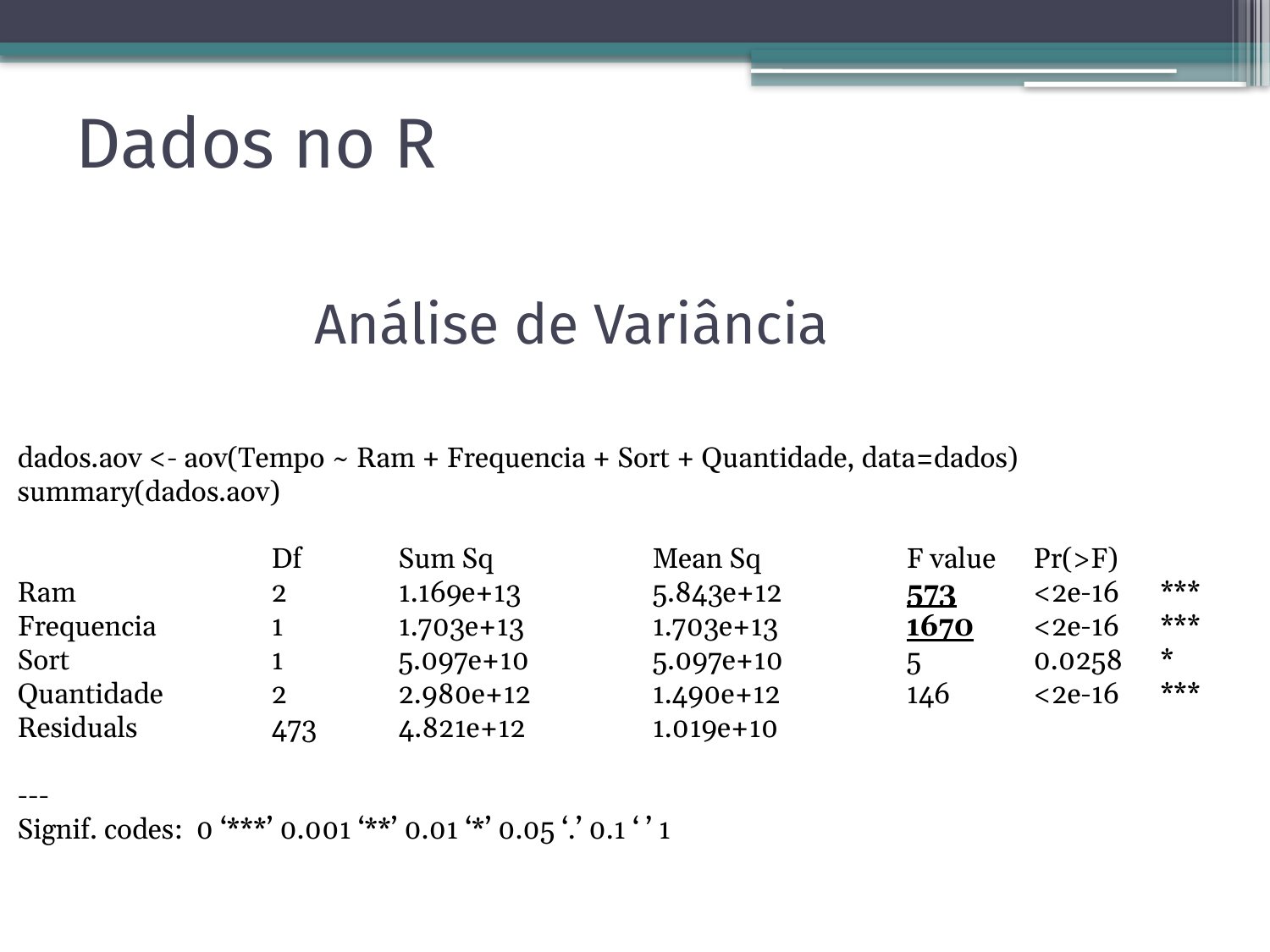

# Dados no R
Análise de Variância
dados.aov <- aov(Tempo ~ Ram + Frequencia + Sort + Quantidade, data=dados)
summary(dados.aov)

            		Df	Sum Sq		Mean Sq		F value	Pr(>F)
Ram           	2	1.169e+13 	5.843e+12  	573 	<2e-16 	***
Frequencia    	1 	1.703e+13 	1.703e+13 	1670 	<2e-16 	***
Sort          		1 	5.097e+10 	5.097e+10    	5 	0.0258 	*
Quantidade    	2 	2.980e+12 	1.490e+12  	146 	<2e-16 	***
Residuals   	473 	4.821e+12 	1.019e+10

---
Signif. codes:  0 ‘***’ 0.001 ‘**’ 0.01 ‘*’ 0.05 ‘.’ 0.1 ‘ ’ 1